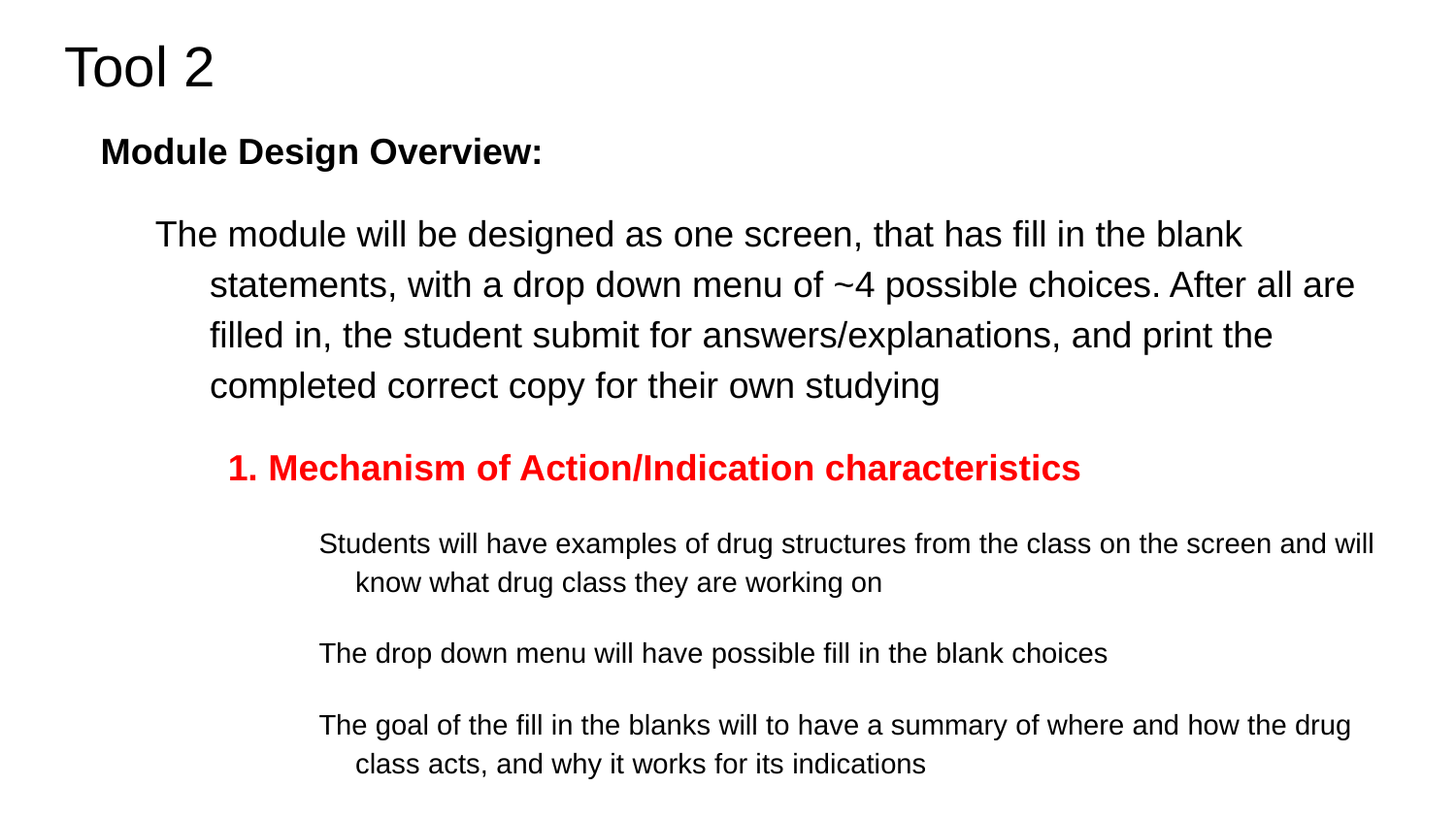

# Tool 2
Module Design Overview:
The module will be designed as one screen, that has fill in the blank statements, with a drop down menu of ~4 possible choices. After all are filled in, the student submit for answers/explanations, and print the completed correct copy for their own studying
1. Mechanism of Action/Indication characteristics
Students will have examples of drug structures from the class on the screen and will know what drug class they are working on
The drop down menu will have possible fill in the blank choices
The goal of the fill in the blanks will to have a summary of where and how the drug class acts, and why it works for its indications
2. Side effects/Contraindications
If there are significant side effects or contraindications to specific drugs in the class or to the drug class in general, these can be addressed as well as statements with blanks to be filled in.